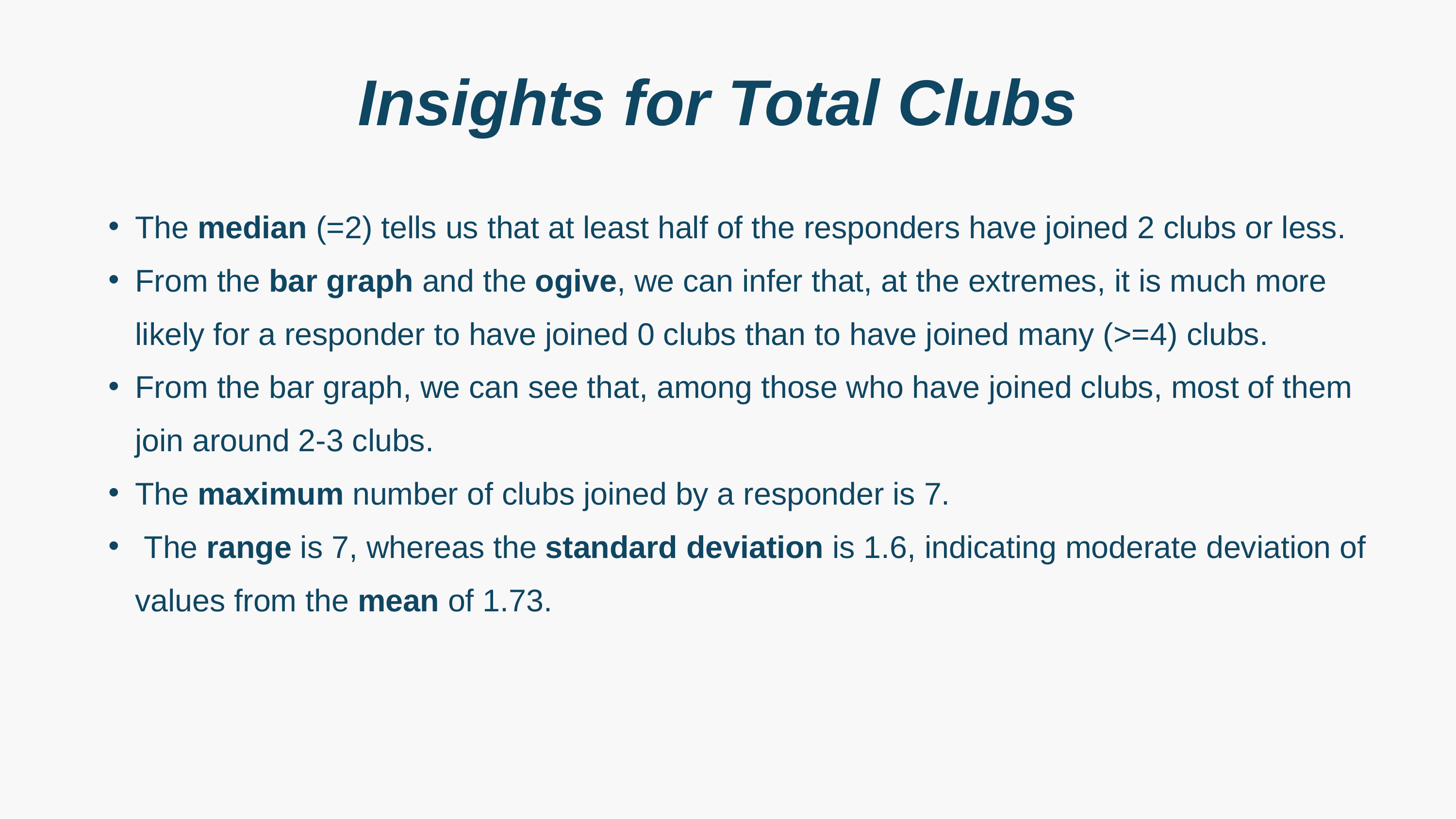

Insights for Total Clubs
The median (=2) tells us that at least half of the responders have joined 2 clubs or less.
From the bar graph and the ogive, we can infer that, at the extremes, it is much more likely for a responder to have joined 0 clubs than to have joined many (>=4) clubs.
From the bar graph, we can see that, among those who have joined clubs, most of them join around 2-3 clubs.
The maximum number of clubs joined by a responder is 7.
 The range is 7, whereas the standard deviation is 1.6, indicating moderate deviation of values from the mean of 1.73.